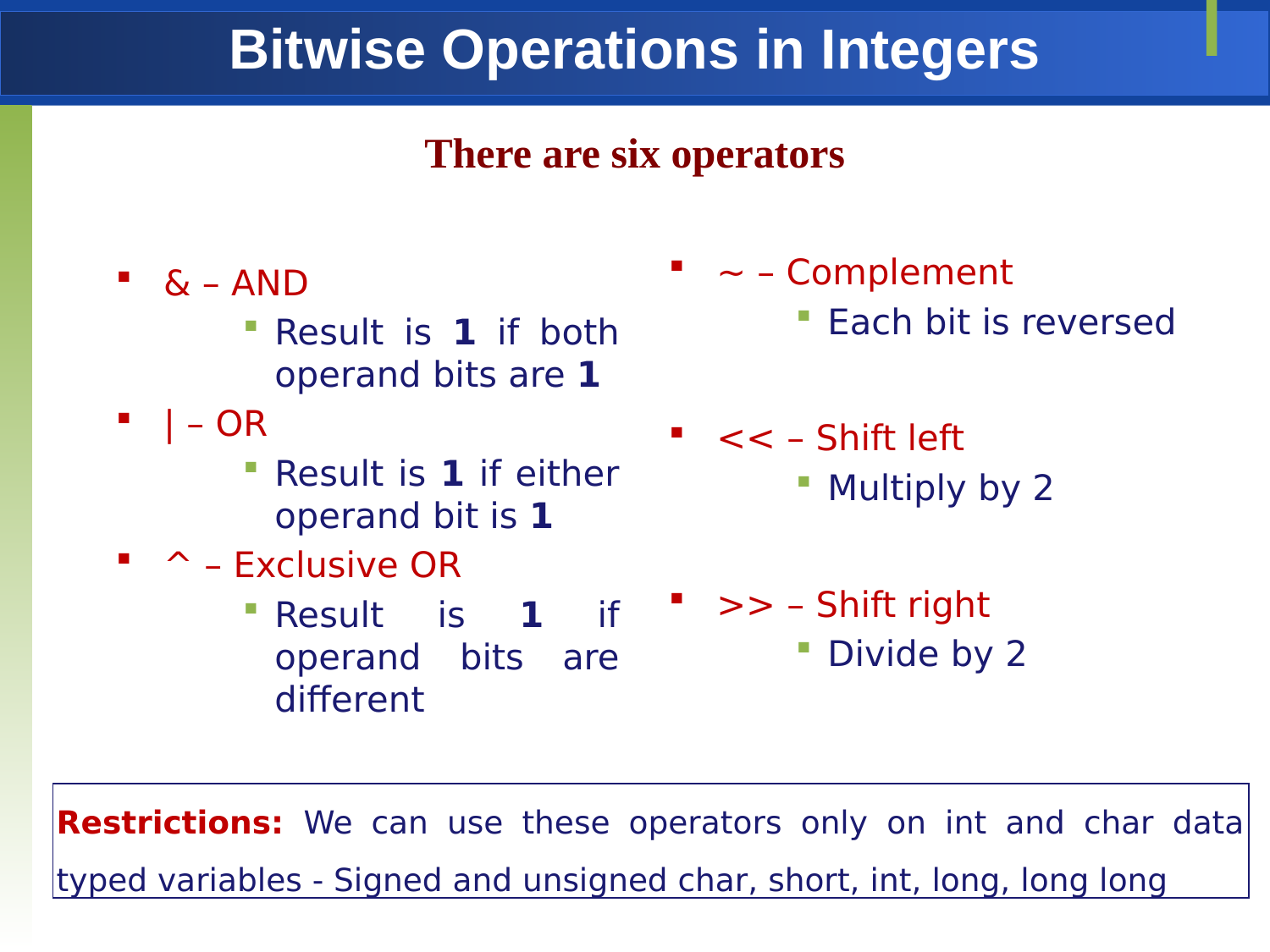

Bitwise Operations in Integers
There are six operators
~ – Complement
Each bit is reversed

<< – Shift left
Multiply by 2

>> – Shift right
Divide by 2
& – AND
Result is 1 if both operand bits are 1
| – OR
Result is 1 if either operand bit is 1
^ – Exclusive OR
Result is 1 if operand bits are different
Restrictions: We can use these operators only on int and char data typed variables - Signed and unsigned char, short, int, long, long long